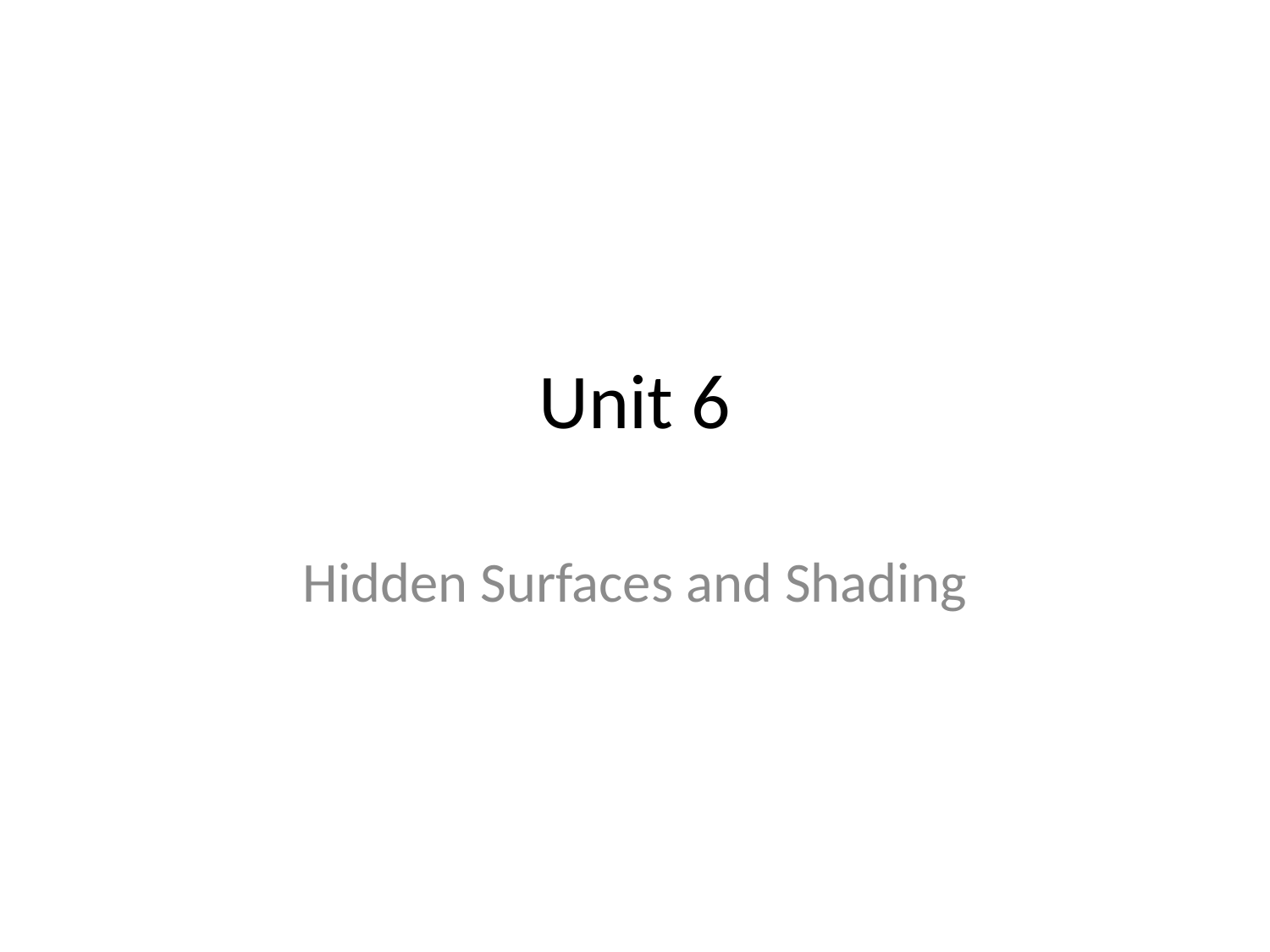

# Unit 6
Hidden Surfaces and Shading